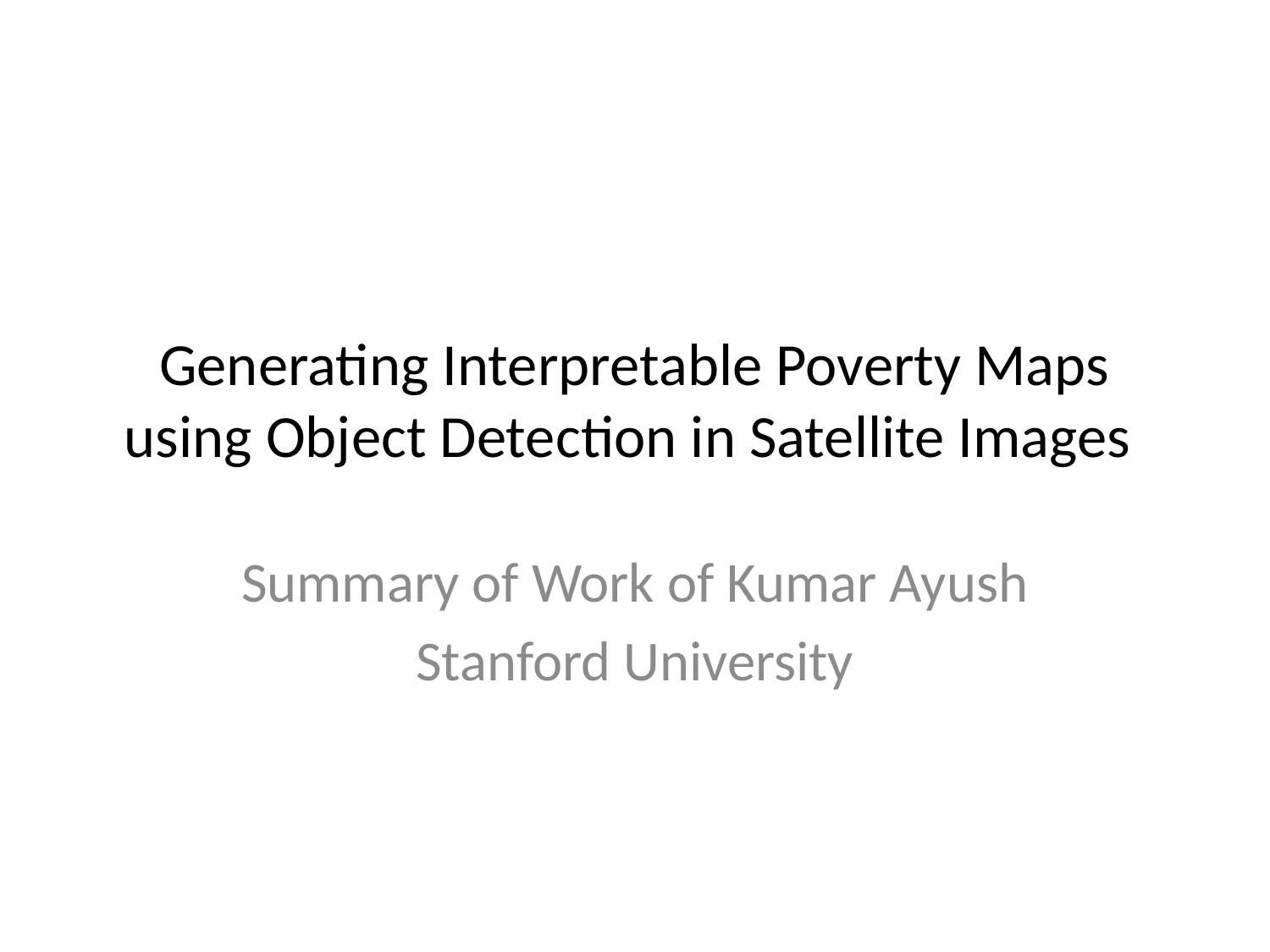

# Generating Interpretable Poverty Maps using Object Detection in Satellite Images
Summary of Work of Kumar Ayush
Stanford University